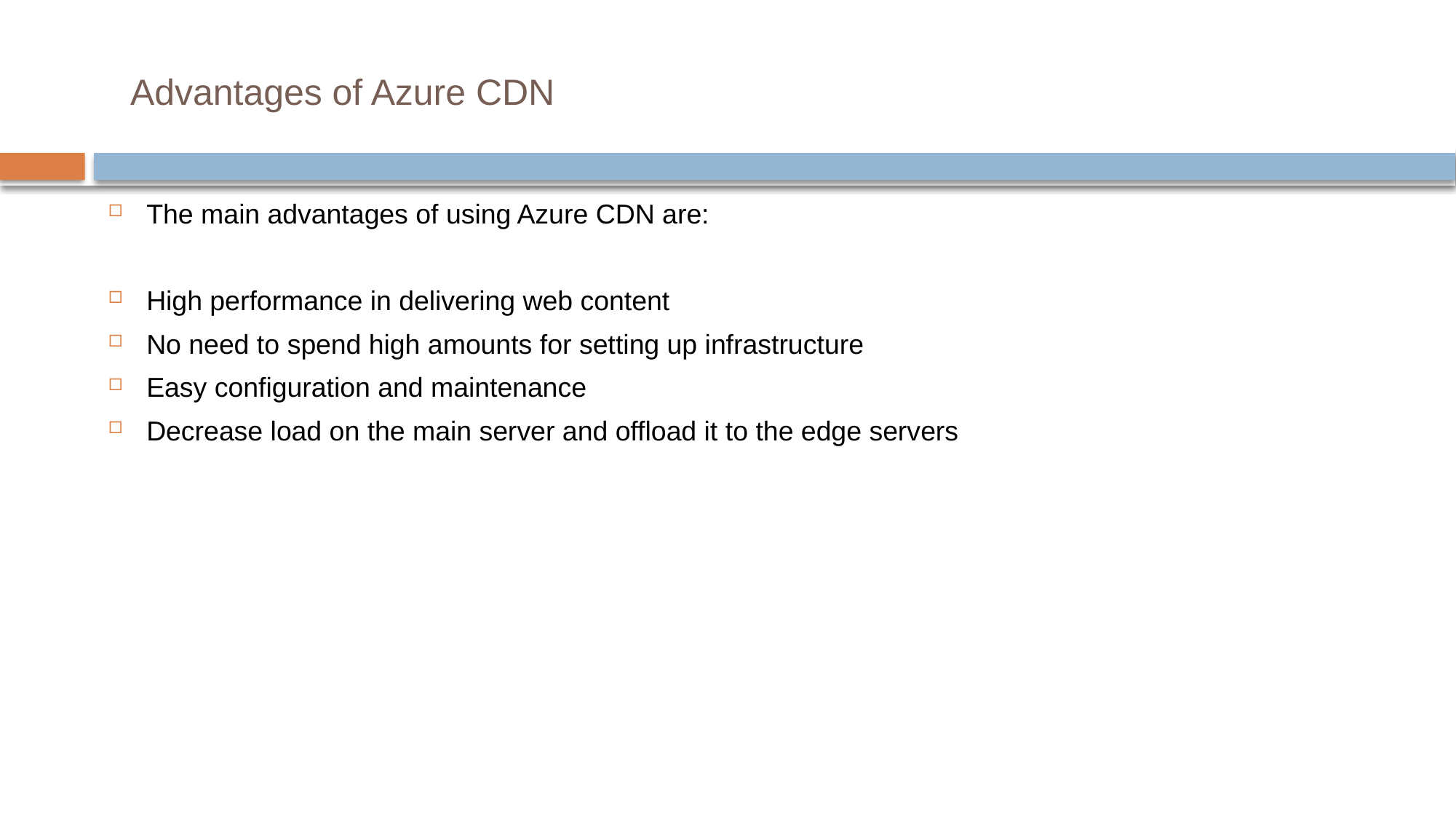

# Advantages of Azure CDN
The main advantages of using Azure CDN are:

High performance in delivering web content
No need to spend high amounts for setting up infrastructure
Easy configuration and maintenance
Decrease load on the main server and offload it to the edge servers